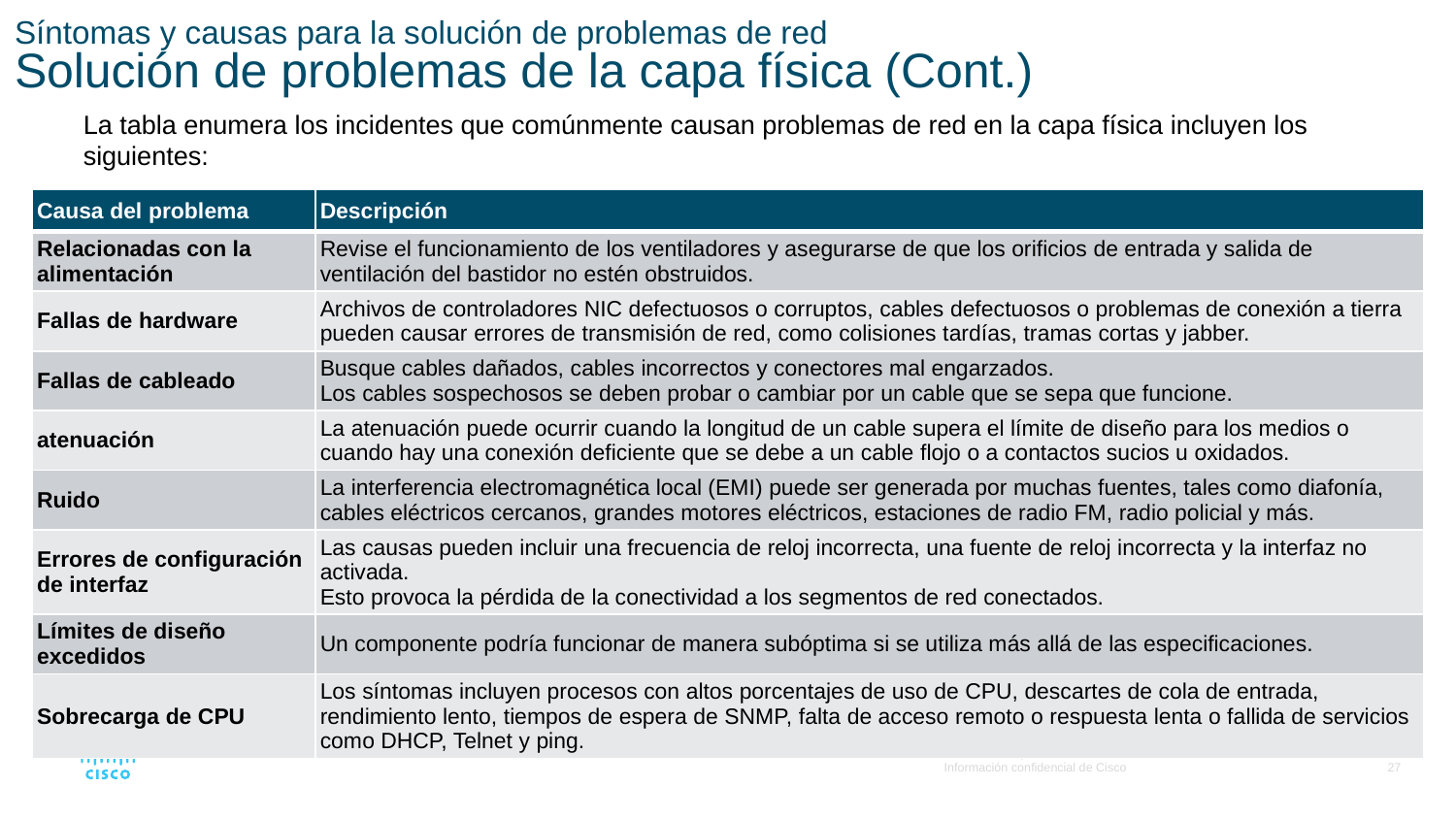

# Síntomas y causas para la solución de problemas de red Solución de problemas de la capa física (Cont.)
La tabla enumera los incidentes que comúnmente causan problemas de red en la capa física incluyen los siguientes:
| Causa del problema | Descripción |
| --- | --- |
| Relacionadas con la alimentación | Revise el funcionamiento de los ventiladores y asegurarse de que los orificios de entrada y salida de ventilación del bastidor no estén obstruidos. |
| Fallas de hardware | Archivos de controladores NIC defectuosos o corruptos, cables defectuosos o problemas de conexión a tierra pueden causar errores de transmisión de red, como colisiones tardías, tramas cortas y jabber. |
| Fallas de cableado | Busque cables dañados, cables incorrectos y conectores mal engarzados. Los cables sospechosos se deben probar o cambiar por un cable que se sepa que funcione. |
| atenuación | La atenuación puede ocurrir cuando la longitud de un cable supera el límite de diseño para los medios o cuando hay una conexión deficiente que se debe a un cable flojo o a contactos sucios u oxidados. |
| Ruido | La interferencia electromagnética local (EMI) puede ser generada por muchas fuentes, tales como diafonía, cables eléctricos cercanos, grandes motores eléctricos, estaciones de radio FM, radio policial y más. |
| Errores de configuración de interfaz | Las causas pueden incluir una frecuencia de reloj incorrecta, una fuente de reloj incorrecta y la interfaz no activada. Esto provoca la pérdida de la conectividad a los segmentos de red conectados. |
| Límites de diseño excedidos | Un componente podría funcionar de manera subóptima si se utiliza más allá de las especificaciones. |
| Sobrecarga de CPU | Los síntomas incluyen procesos con altos porcentajes de uso de CPU, descartes de cola de entrada, rendimiento lento, tiempos de espera de SNMP, falta de acceso remoto o respuesta lenta o fallida de servicios como DHCP, Telnet y ping. |